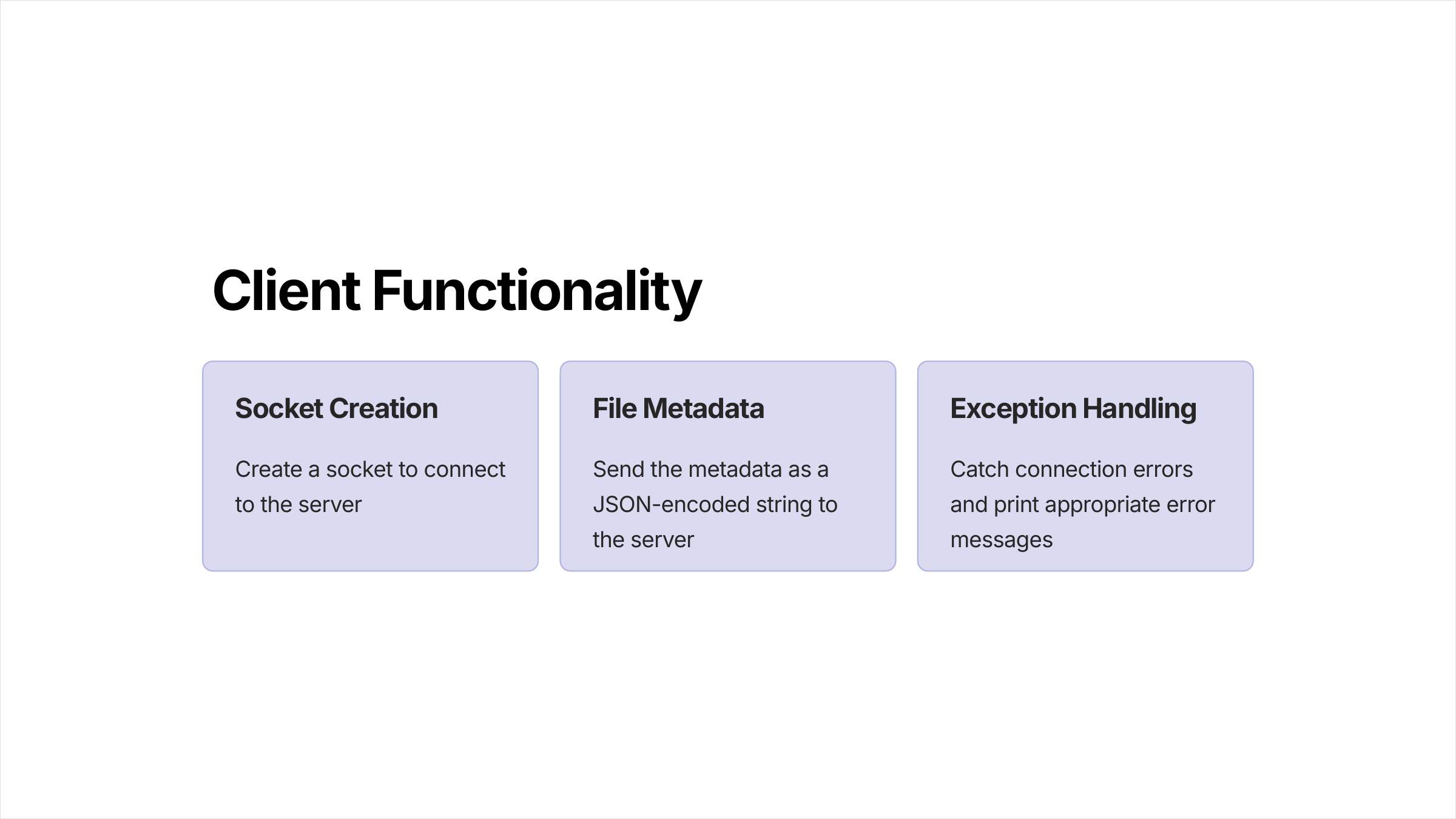

Client Functionality

Socket Creation
File Metadata
Exception Handling
Create a socket to connect to the server
Send the metadata as a JSON-encoded string to the server
Catch connection errors and print appropriate error messages